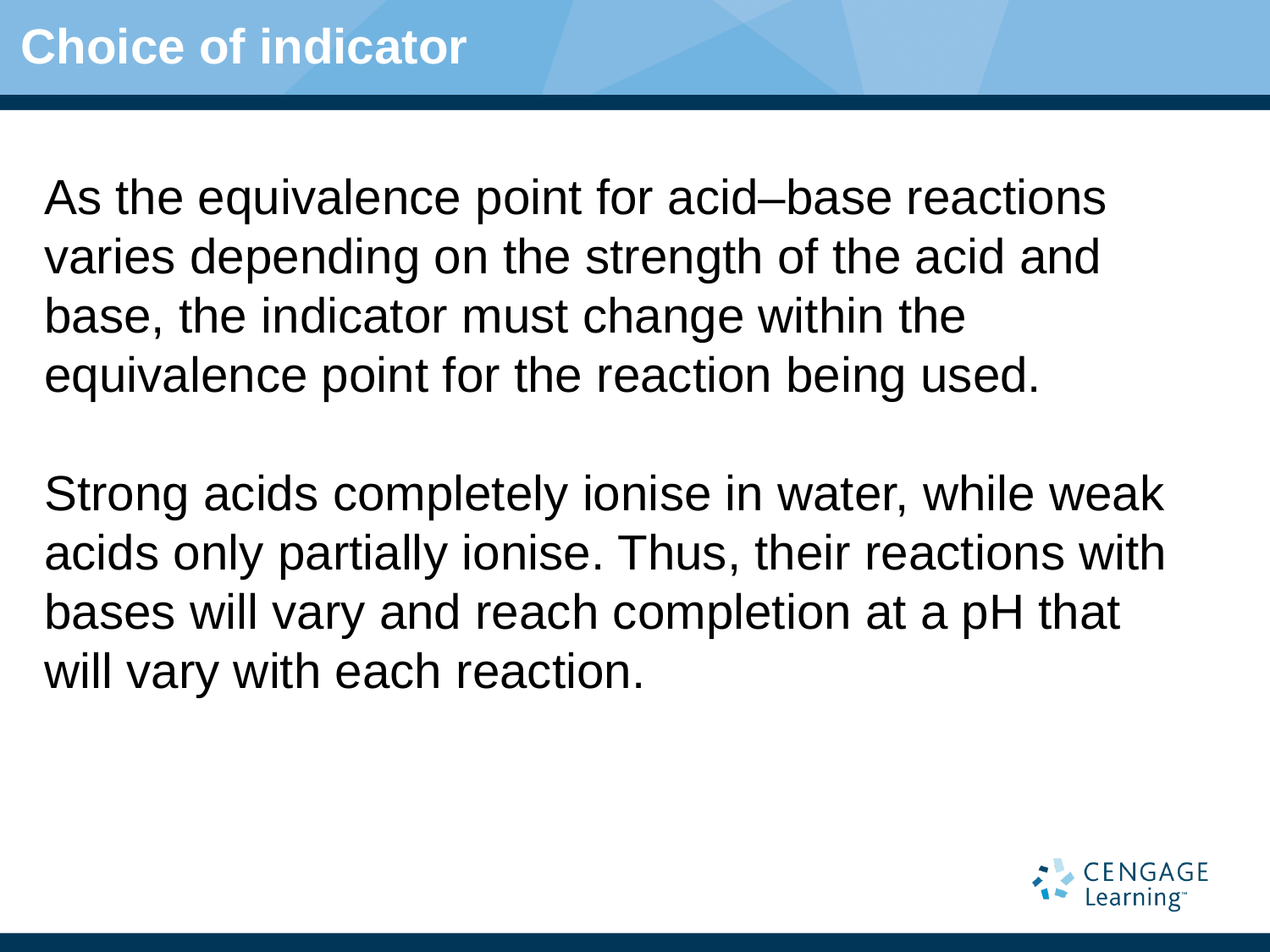

# Choice of indicator
As the equivalence point for acid–base reactions varies depending on the strength of the acid and base, the indicator must change within the equivalence point for the reaction being used.

Strong acids completely ionise in water, while weak acids only partially ionise. Thus, their reactions with bases will vary and reach completion at a pH that will vary with each reaction.